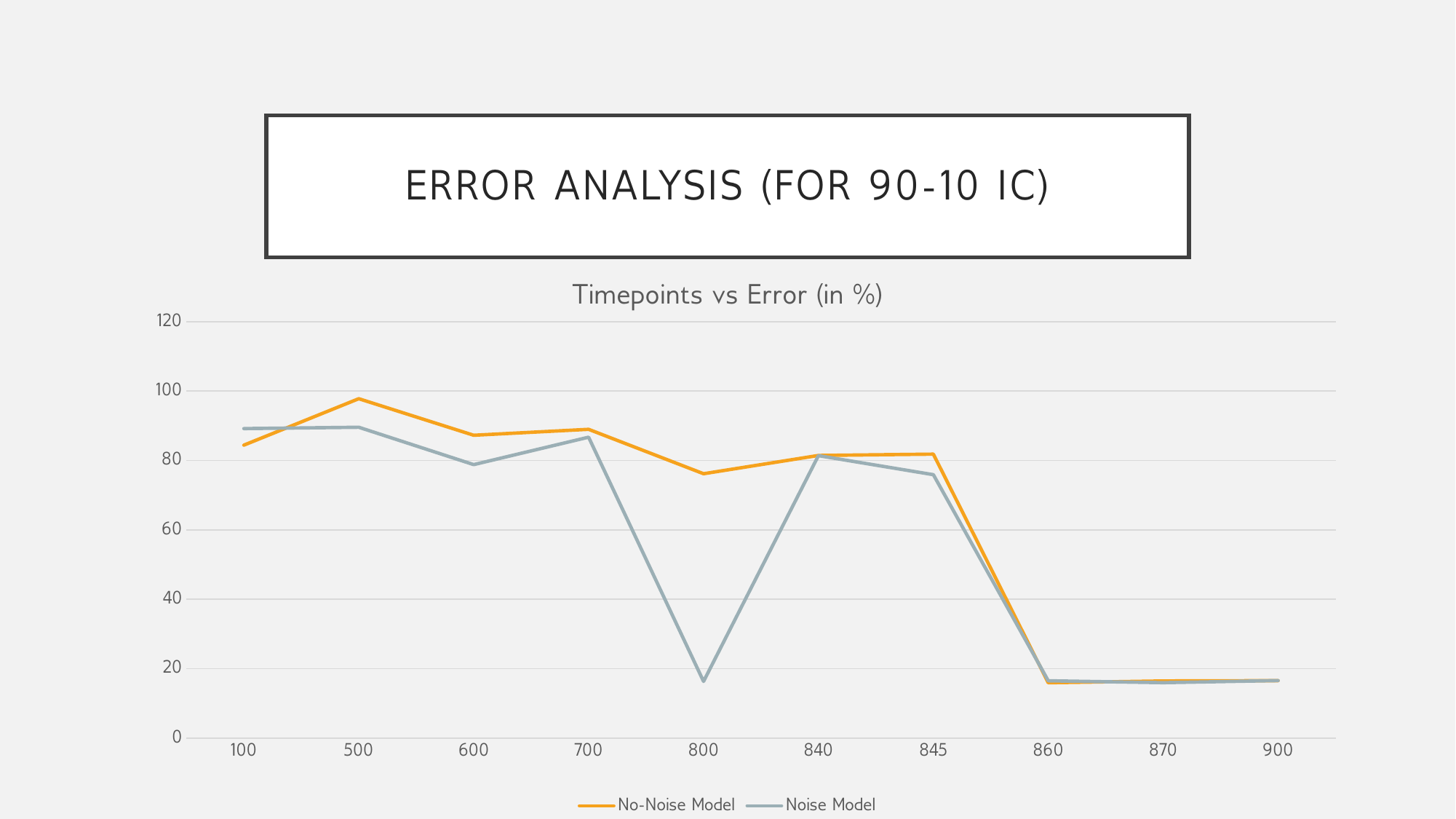

# ERROR ANALYSIS (FOR 90-10 IC)

### Chart: Timepoints vs Error (in %)

| Category | No-Noise Model | Noise Model |
|---|---|---|
| 100 | 84.411 | 89.1787 |
| 500 | 97.779 | 89.562 |
| 600 | 87.26 | 78.798 |
| 700 | 88.963 | 86.7 |
| 800 | 76.17 | 16.315 |
| 840 | 81.43 | 81.39 |
| 845 | 81.8178 | 75.9 |
| 860 | 15.93 | 16.5 |
| 870 | 16.458 | 15.959 |
| 900 | 16.546 | 16.572 |